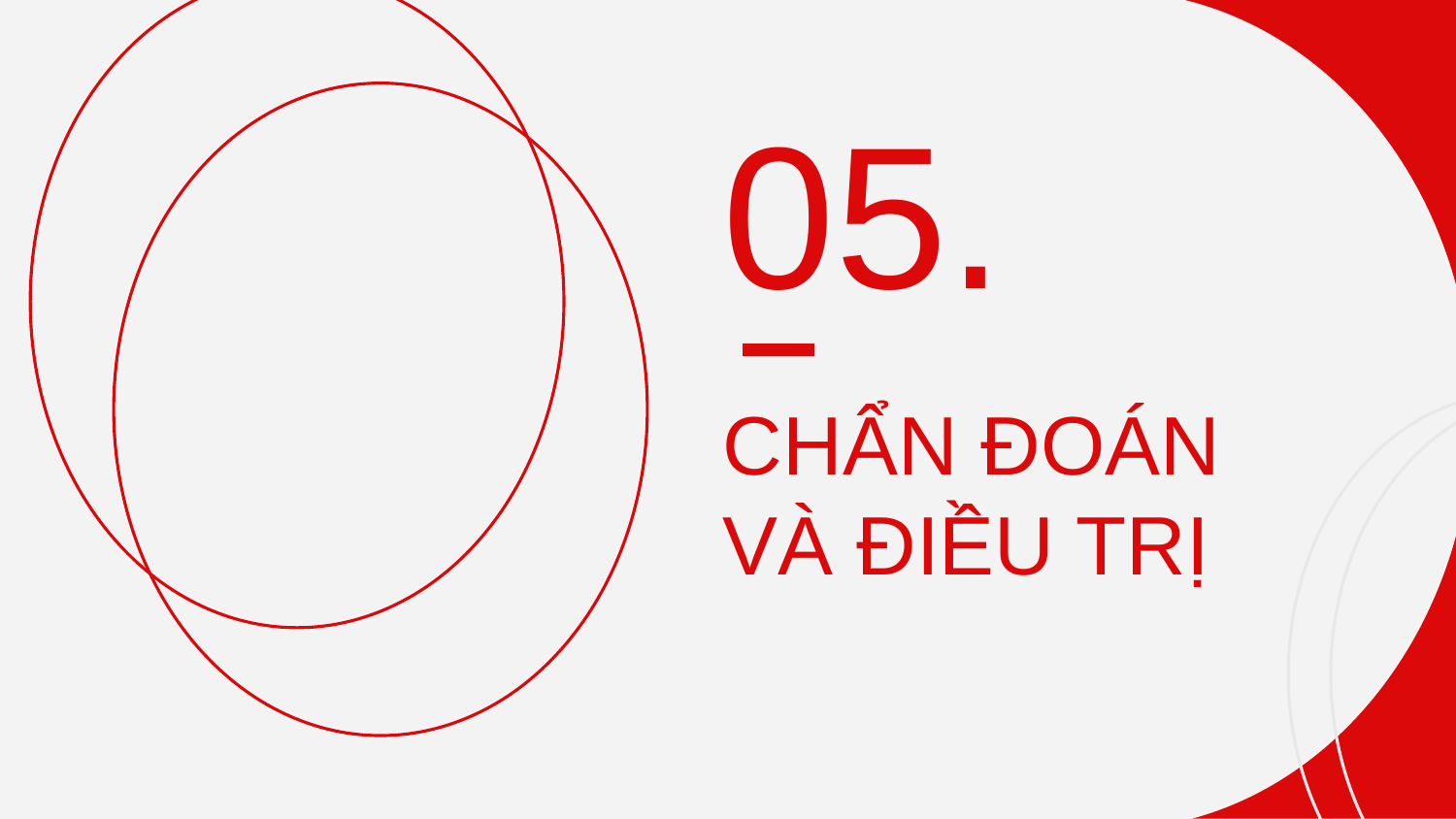

05.

# CHẨN ĐOÁN VÀ ĐIỀU TRỊ